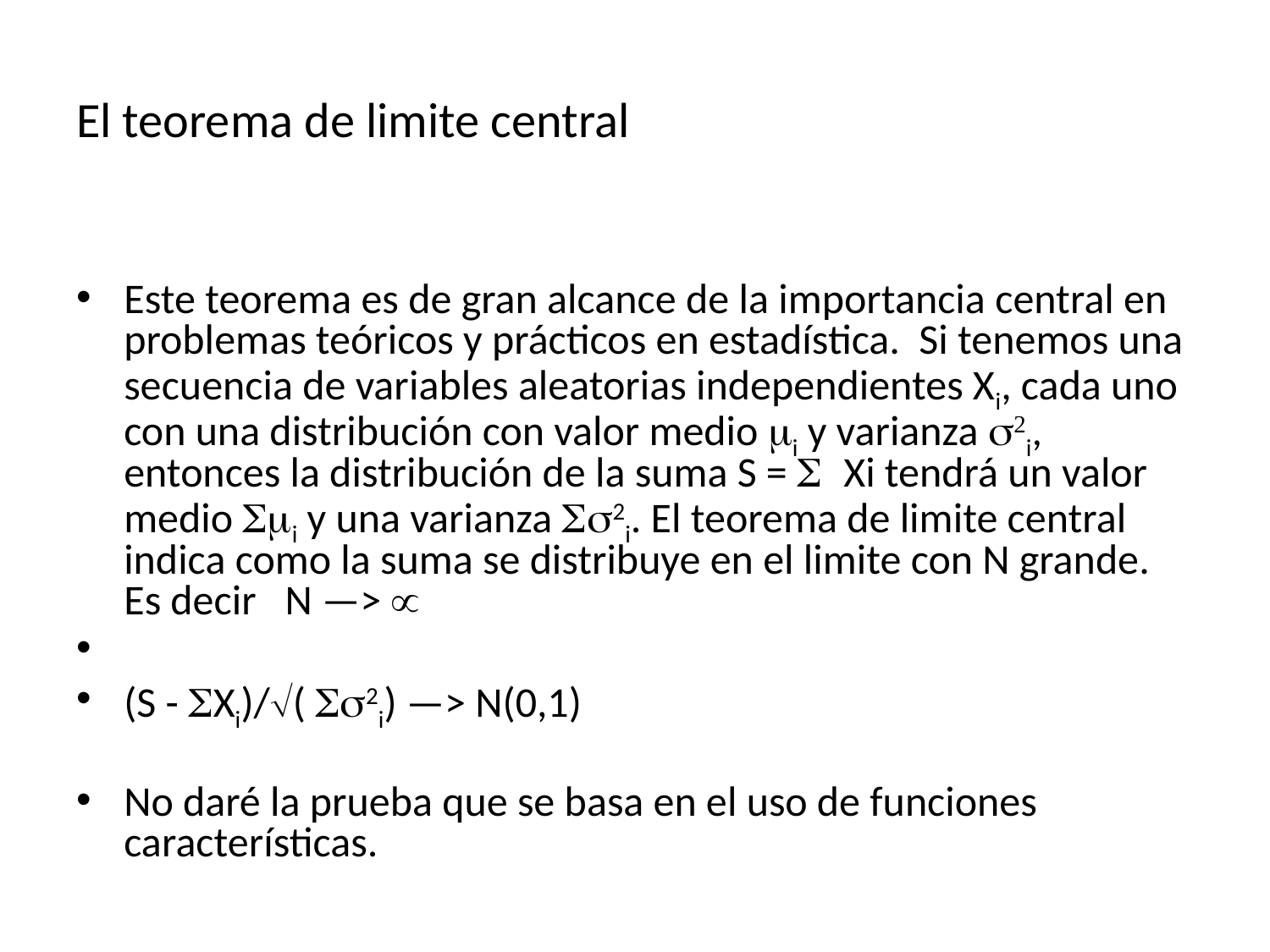

# El teorema de limite central
Este teorema es de gran alcance de la importancia central en problemas teóricos y prácticos en estadística.  Si tenemos una secuencia de variables aleatorias independientes Xi, cada uno con una distribución con valor medio μi y varianza σ2i, entonces la distribución de la suma S = Σ Xi tendrá un valor medio Σμi y una varianza Σσ2i. El teorema de limite central indica como la suma se distribuye en el limite con N grande. Es decir   N —> ∝

(S - ΣXi)/√( Σσ2i) —> N(0,1)

No daré la prueba que se basa en el uso de funciones características.